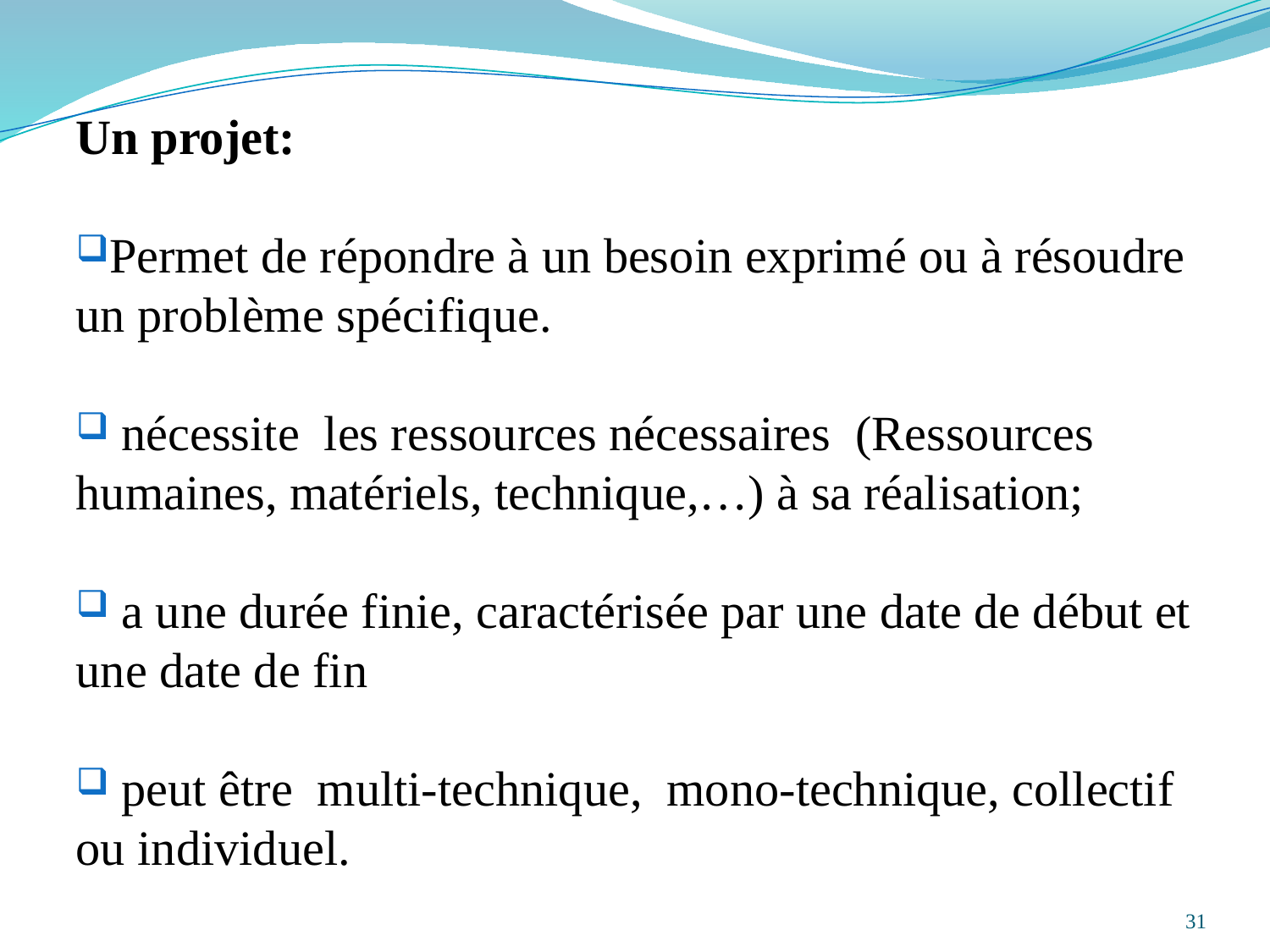

Un projet:
Permet de répondre à un besoin exprimé ou à résoudre un problème spécifique.
 nécessite  les ressources nécessaires  (Ressources humaines, matériels, technique,…) à sa réalisation;
 a une durée finie, caractérisée par une date de début et une date de fin
 peut être  multi-technique,  mono-technique, collectif ou individuel.
31